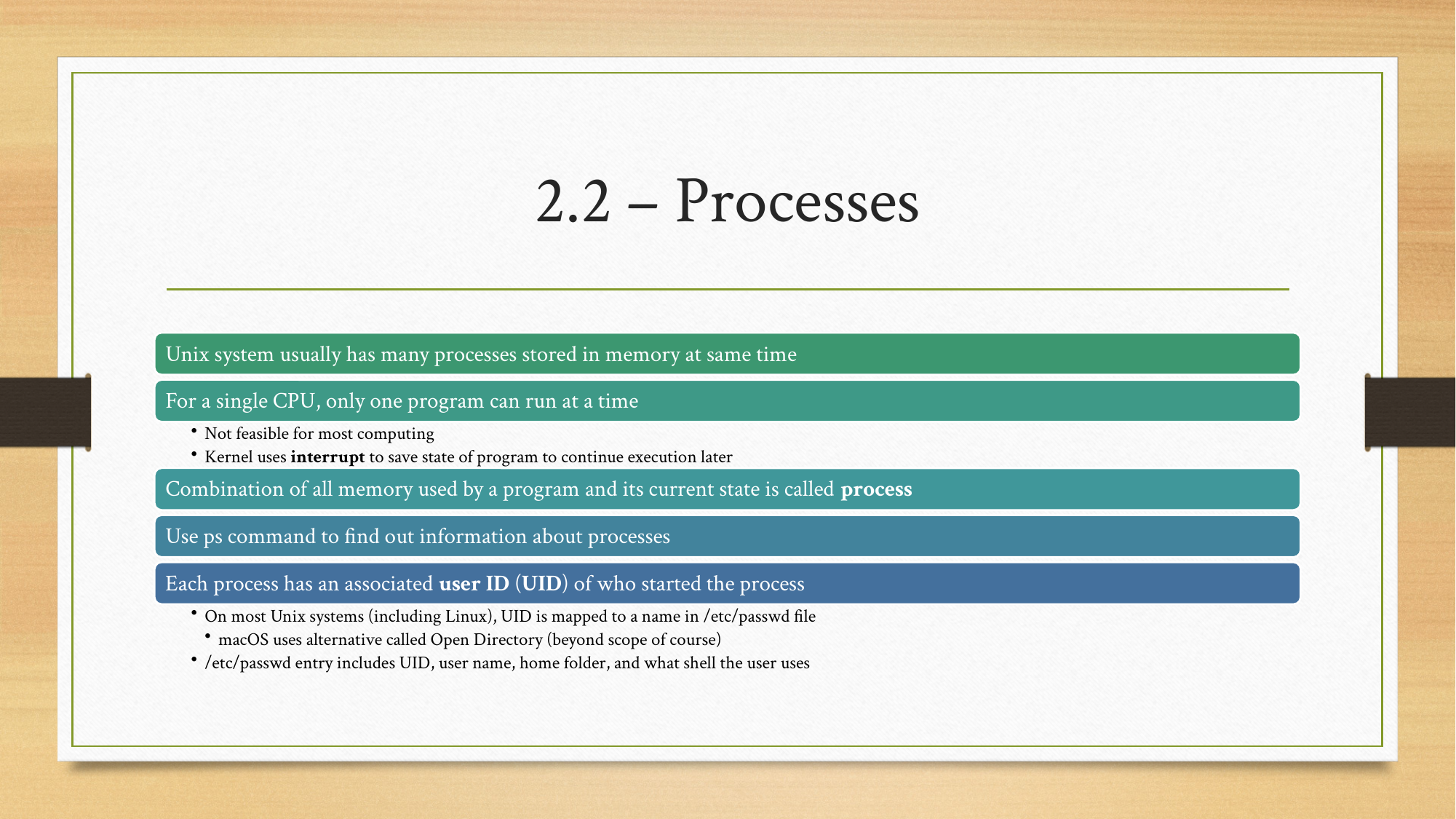

# 2.2 – Processes
Unix system usually has many processes stored in memory at same time
For a single CPU, only one program can run at a time
Not feasible for most computing
Kernel uses interrupt to save state of program to continue execution later
Combination of all memory used by a program and its current state is called process
Use ps command to find out information about processes
Each process has an associated user ID (UID) of who started the process
On most Unix systems (including Linux), UID is mapped to a name in /etc/passwd file
macOS uses alternative called Open Directory (beyond scope of course)
/etc/passwd entry includes UID, user name, home folder, and what shell the user uses